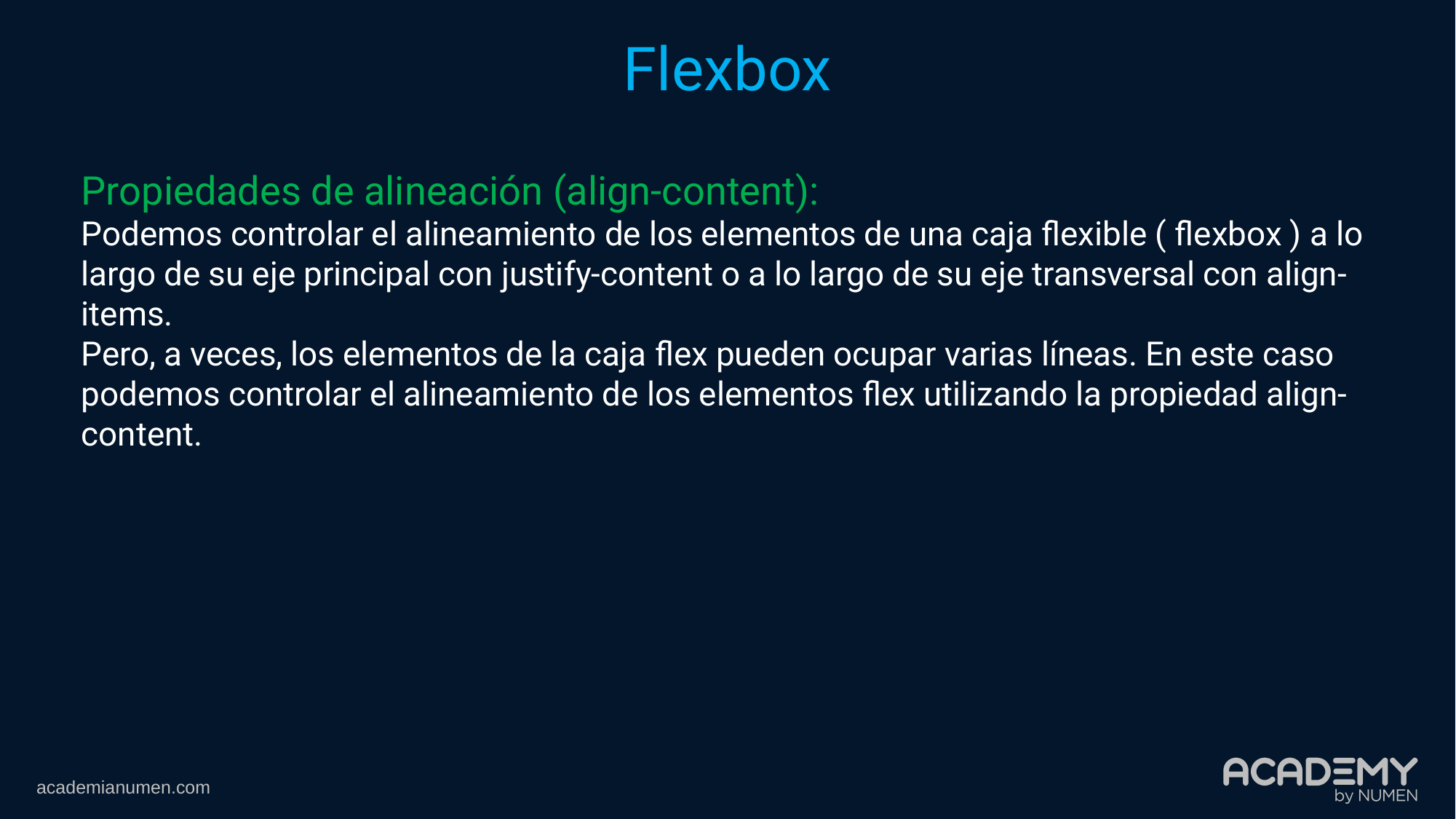

Flexbox
Propiedades de alineación (align-content):
Podemos controlar el alineamiento de los elementos de una caja flexible ( flexbox ) a lo largo de su eje principal con justify-content o a lo largo de su eje transversal con align-items.
Pero, a veces, los elementos de la caja flex pueden ocupar varias líneas. En este caso podemos controlar el alineamiento de los elementos flex utilizando la propiedad align-content.